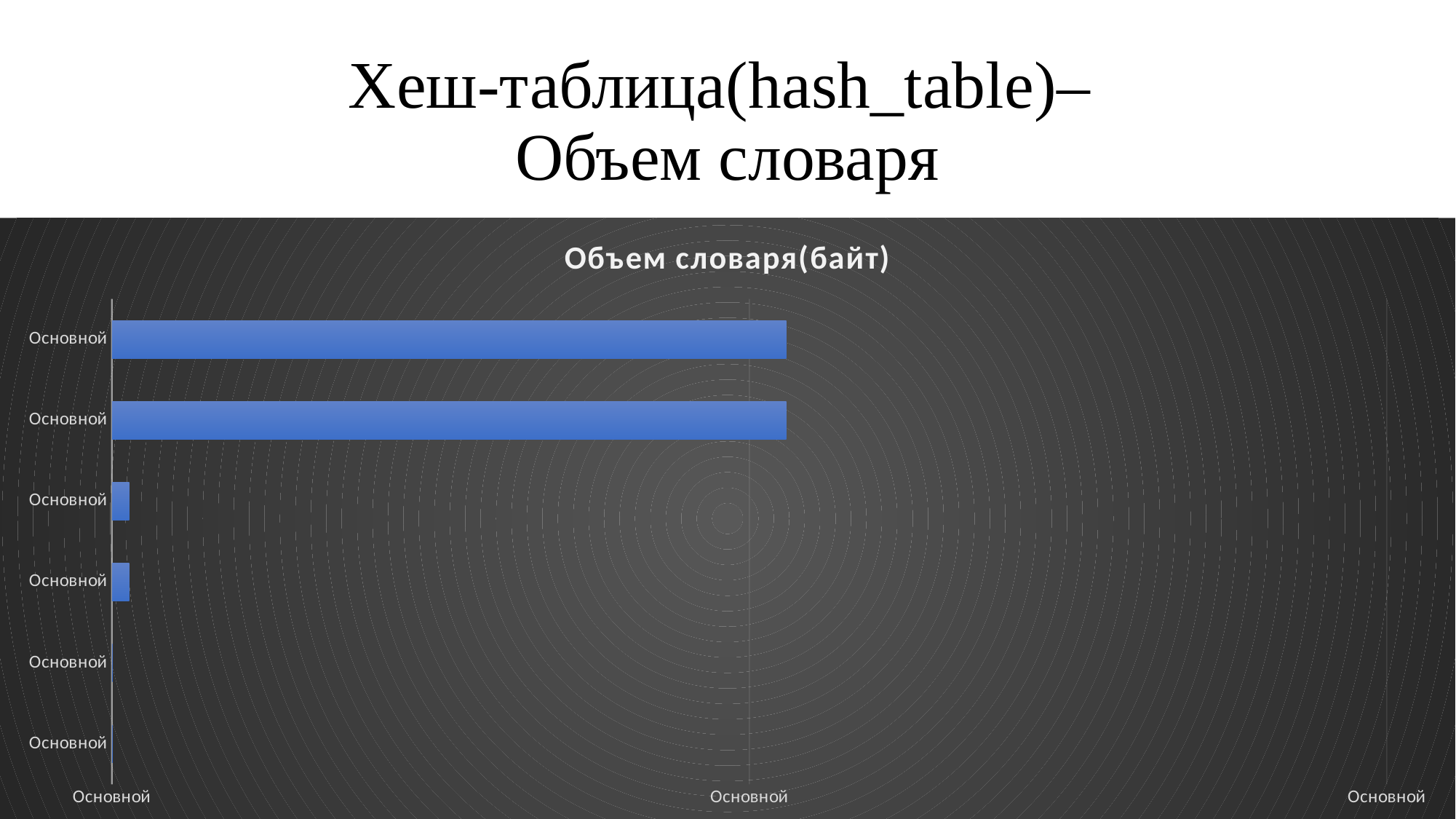

# Хеш-таблица(hash_table)– Объем словаря

### Chart:

| Category | Объем словаря(байт) |
|---|---|
| 291 | 1272.0 |
| 222 | 968.0 |
| 6803 | 27288.0 |
| 6775 | 27288.0 |
| 230426 | 1057980.0 |
| 234099 | 1057980.0 |